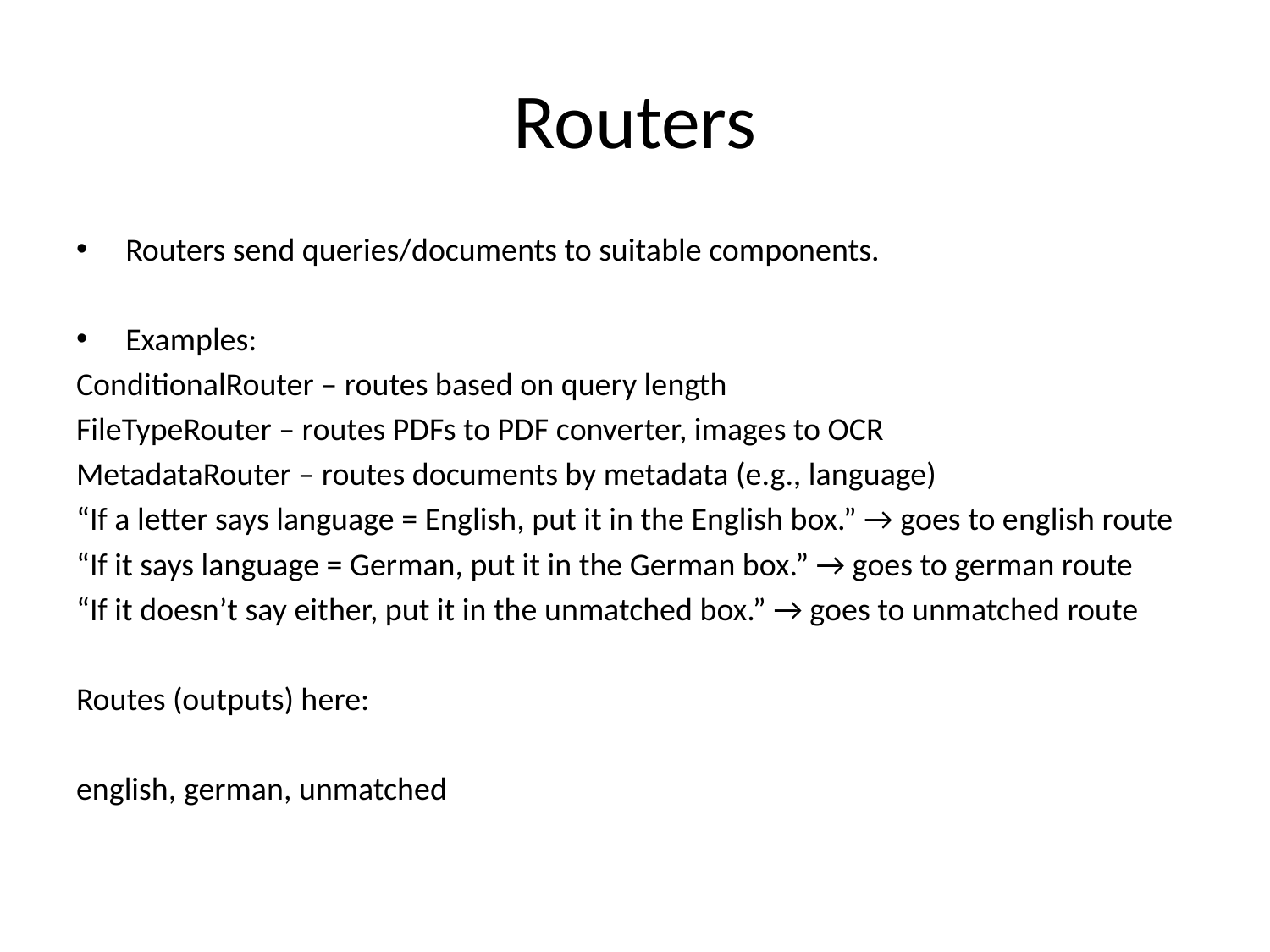

# Routers
Routers send queries/documents to suitable components.

Examples:
ConditionalRouter – routes based on query length
FileTypeRouter – routes PDFs to PDF converter, images to OCR
MetadataRouter – routes documents by metadata (e.g., language)
“If a letter says language = English, put it in the English box.” → goes to english route
“If it says language = German, put it in the German box.” → goes to german route
“If it doesn’t say either, put it in the unmatched box.” → goes to unmatched route

Routes (outputs) here:

english, german, unmatched